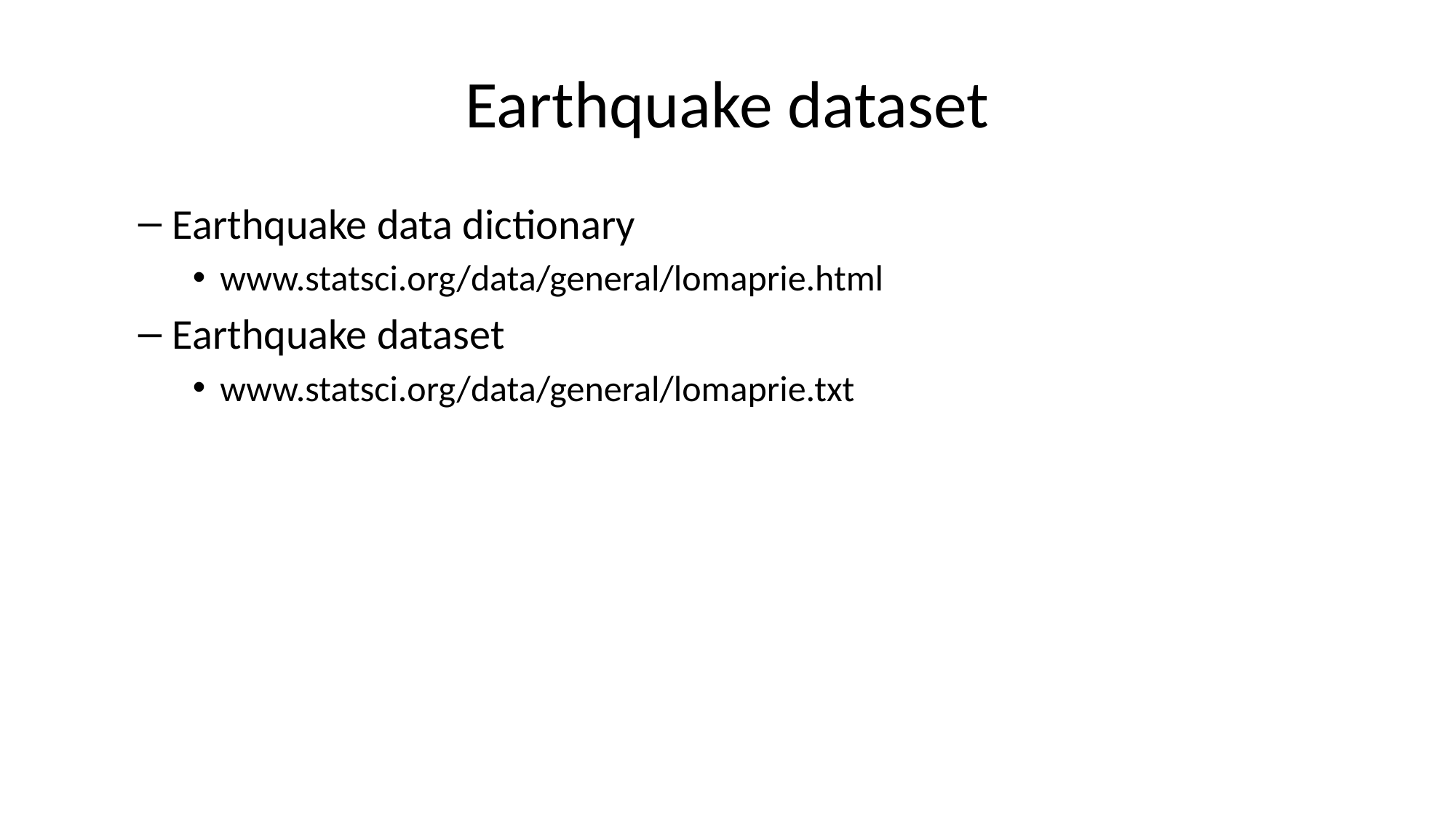

# Earthquake dataset
Earthquake data dictionary
www.statsci.org/data/general/lomaprie.html
Earthquake dataset
www.statsci.org/data/general/lomaprie.txt